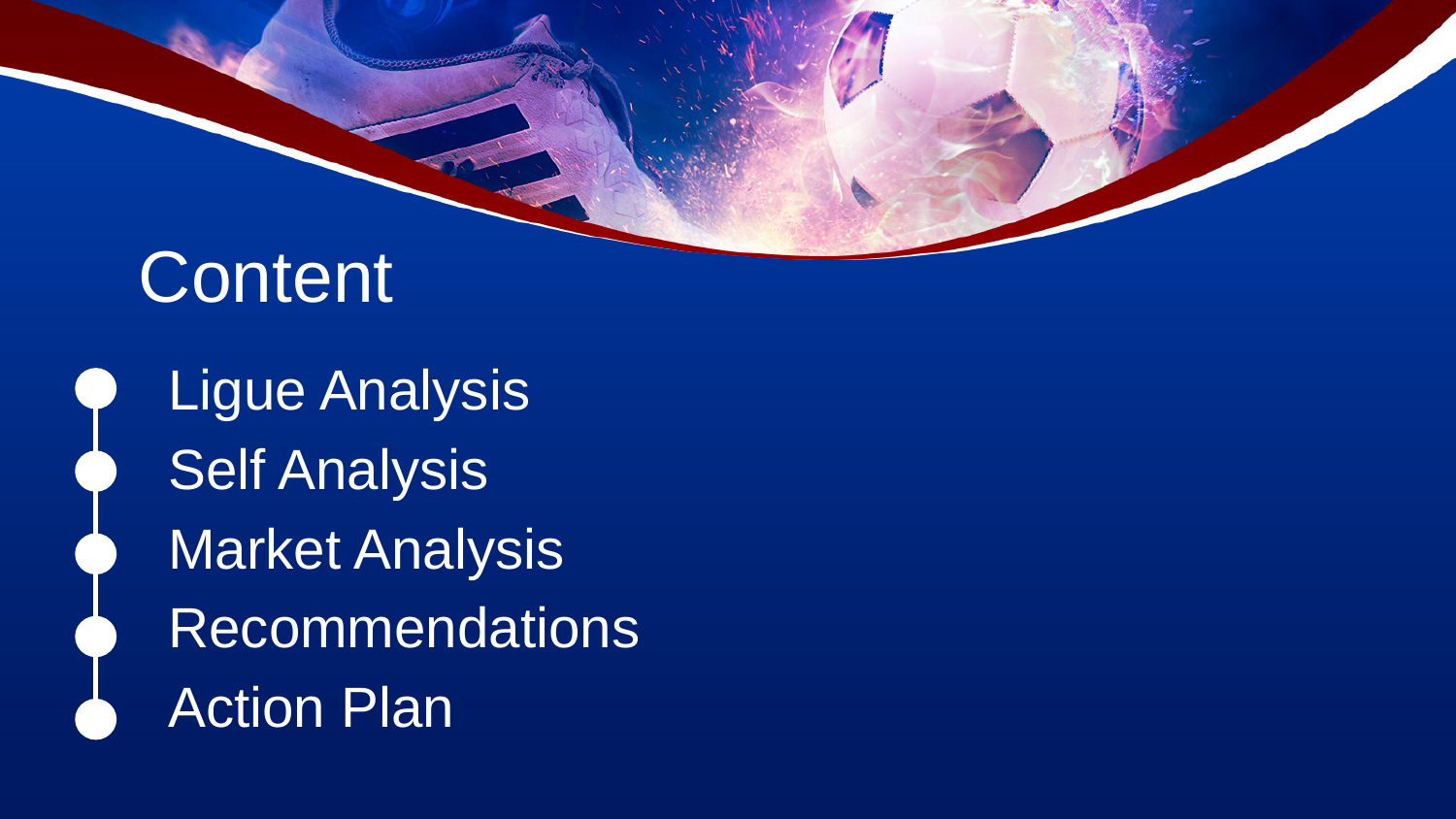

# Content
Ligue Analysis
Self Analysis
Market Analysis
Recommendations
Action Plan